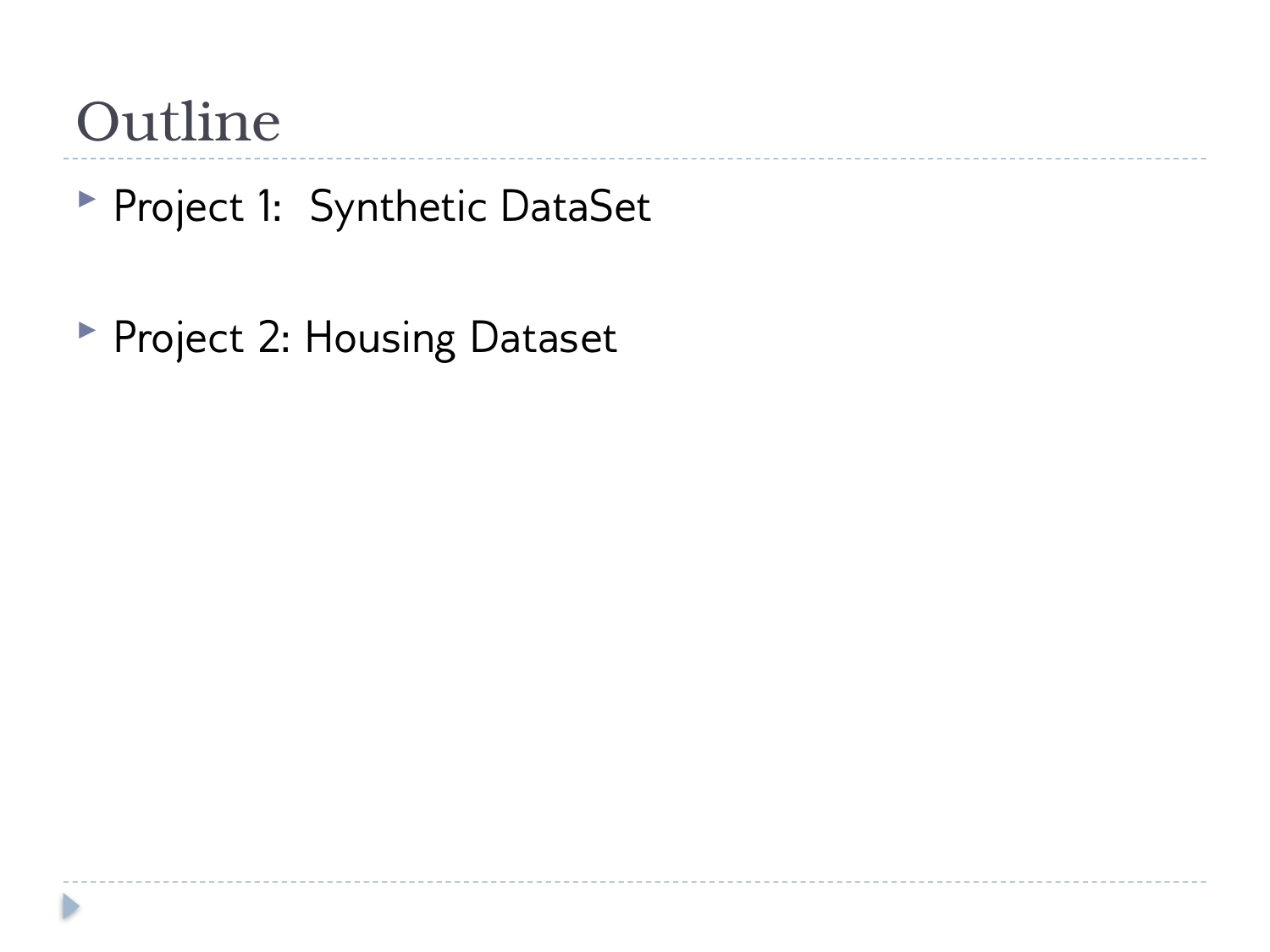

# Outline
Project 1:  Synthetic DataSet

Project 2: Housing Dataset